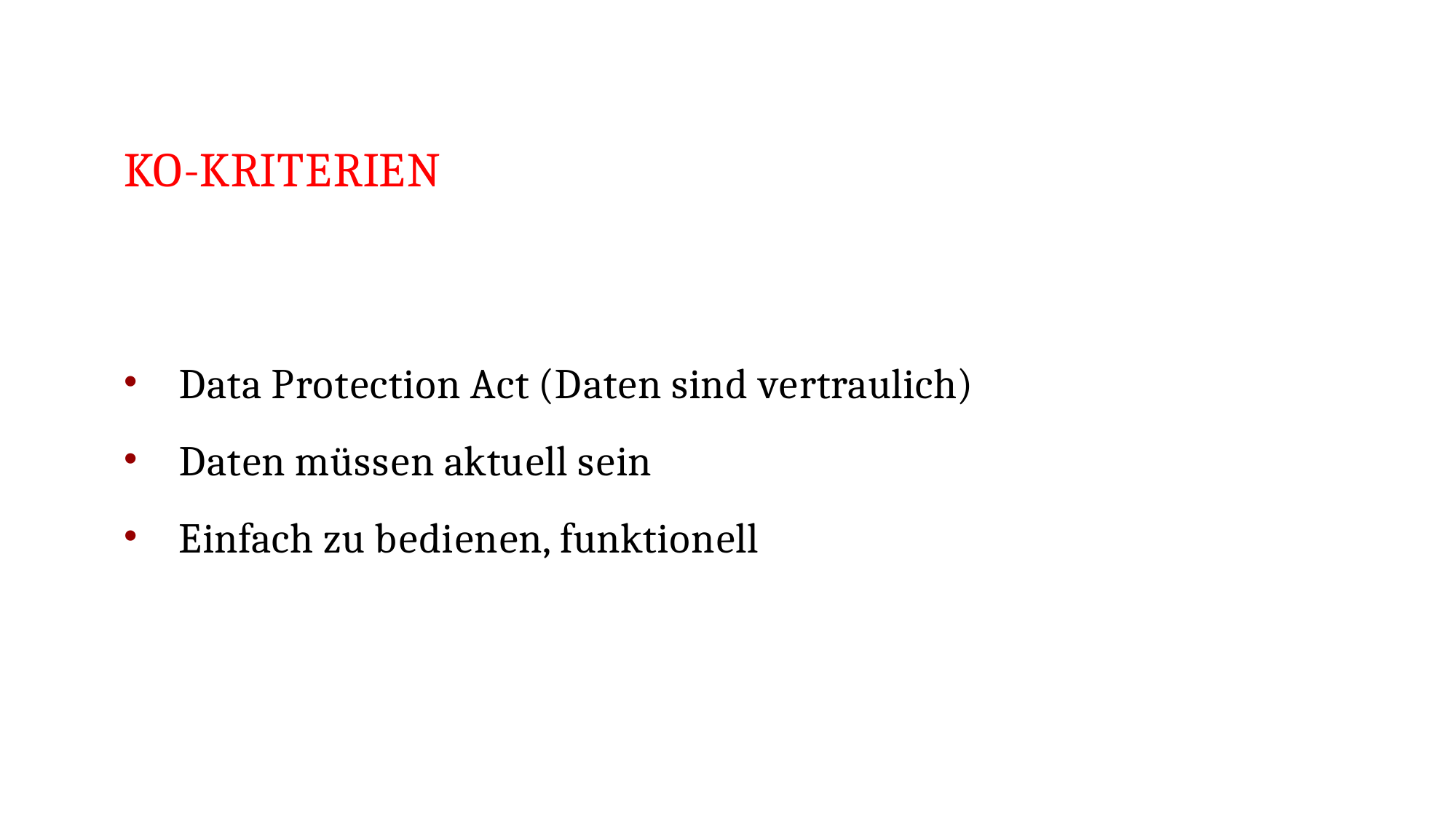

# KO-Kriterien
Data Protection Act (Daten sind vertraulich)
Daten müssen aktuell sein
Einfach zu bedienen, funktionell